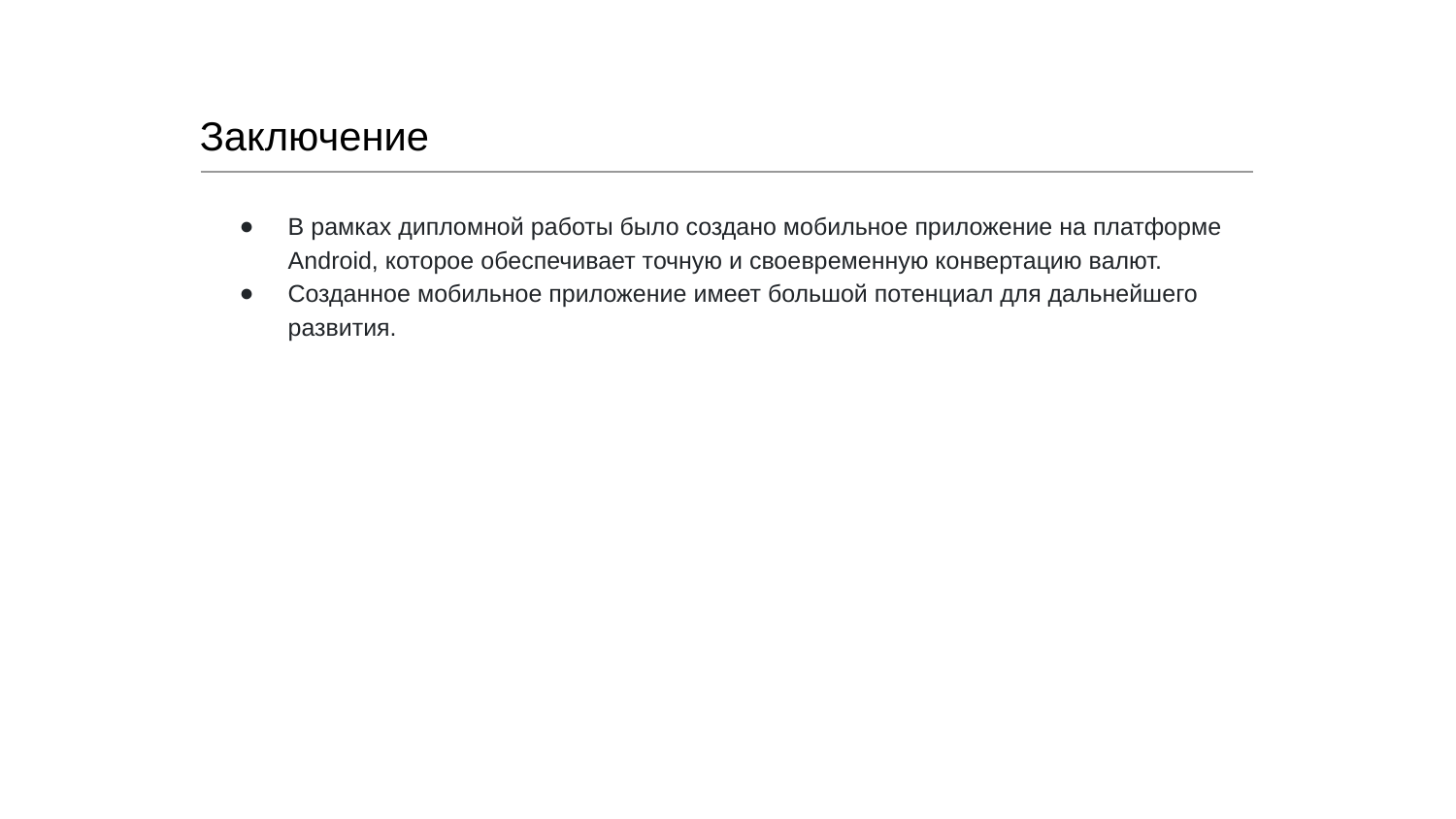

Заключение
В рамках дипломной работы было создано мобильное приложение на платформе Android, которое обеспечивает точную и своевременную конвертацию валют.
Созданное мобильное приложение имеет большой потенциал для дальнейшего развития.